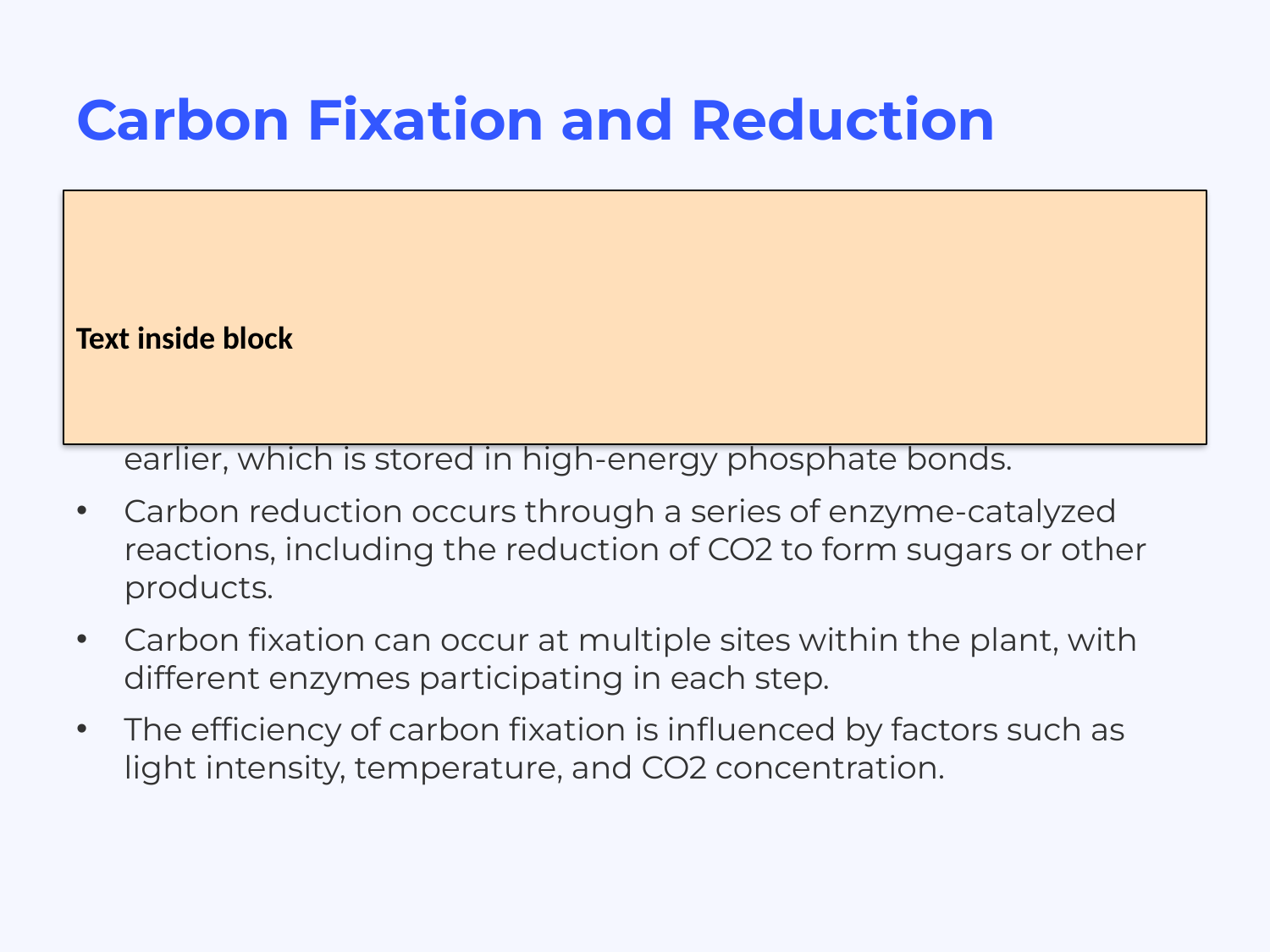

# Carbon Fixation and Reduction

Text inside block

Carbon fixation involves the conversion of CO2 into organic molecules using enzymes such as RuBisCO.
The reaction requires energy from ATP and NADPH produced earlier, which is stored in high-energy phosphate bonds.
Carbon reduction occurs through a series of enzyme-catalyzed reactions, including the reduction of CO2 to form sugars or other products.
Carbon fixation can occur at multiple sites within the plant, with different enzymes participating in each step.
The efficiency of carbon fixation is influenced by factors such as light intensity, temperature, and CO2 concentration.